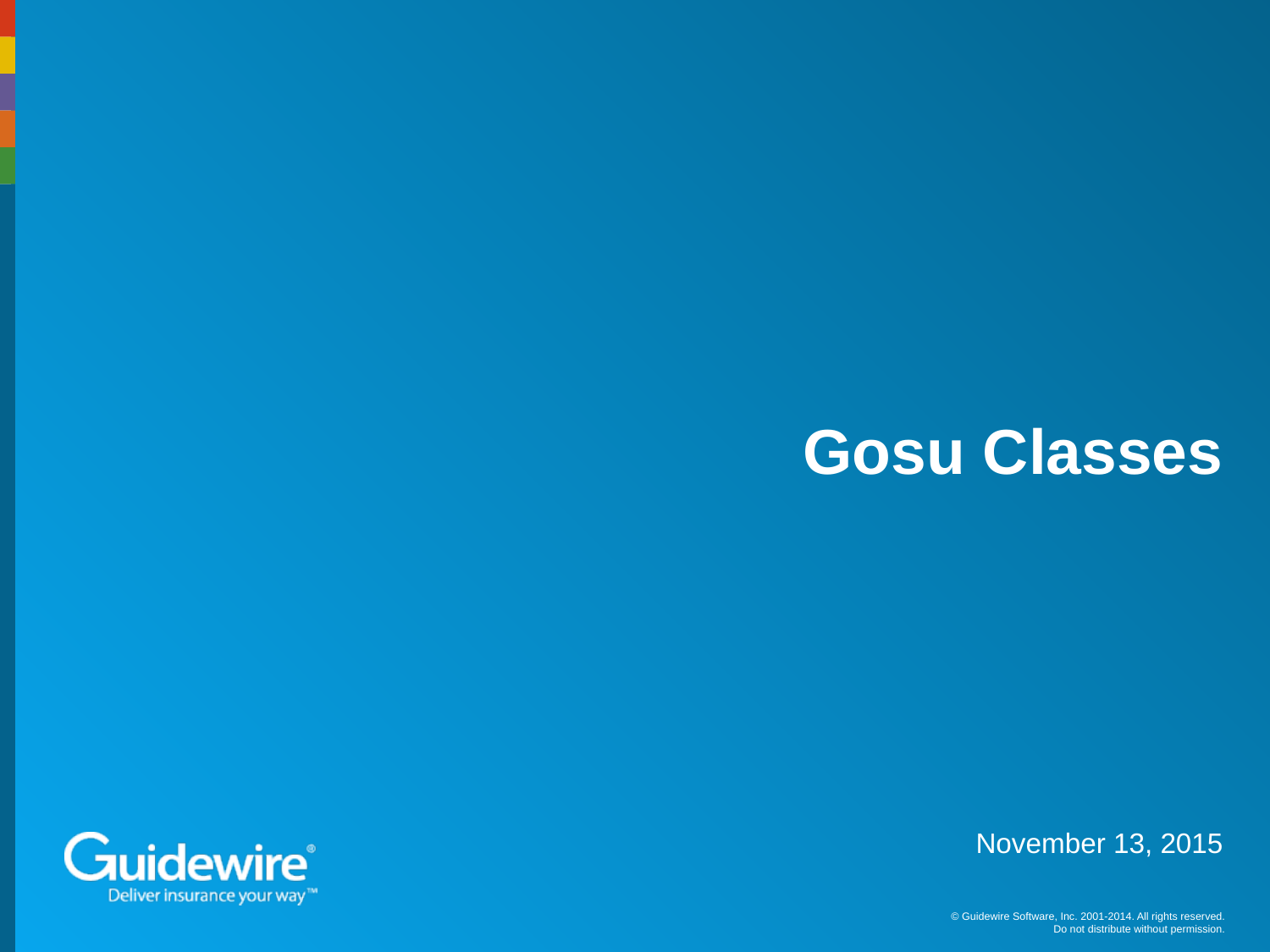

# Gosu Classes
November 13, 2015
|EOS~001|